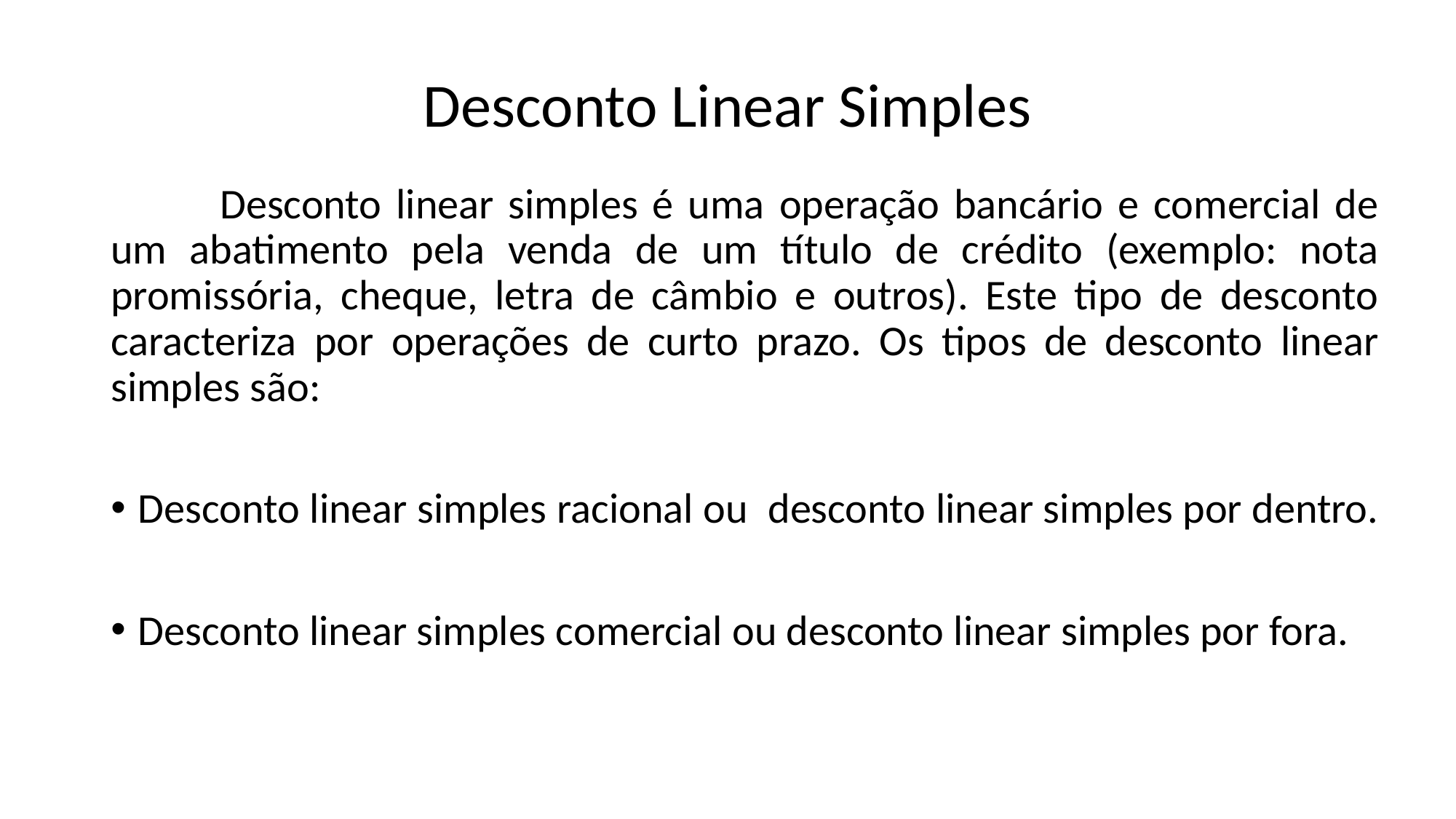

# Desconto Linear Simples
	Desconto linear simples é uma operação bancário e comercial de um abatimento pela venda de um título de crédito (exemplo: nota promissória, cheque, letra de câmbio e outros). Este tipo de desconto caracteriza por operações de curto prazo. Os tipos de desconto linear simples são:

Desconto linear simples racional ou  desconto linear simples por dentro.

Desconto linear simples comercial ou desconto linear simples por fora.